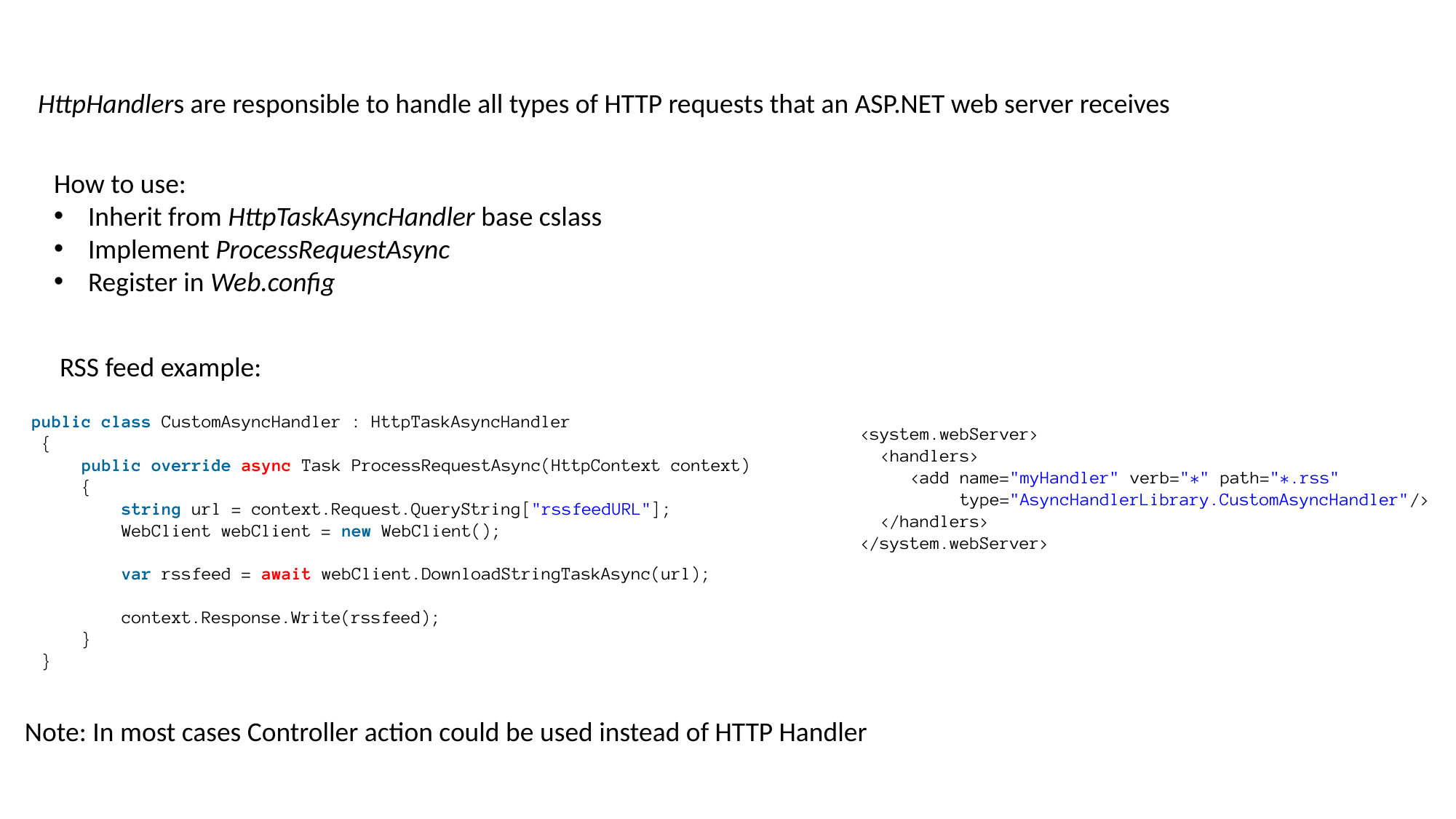

HttpHandlers are responsible to handle all types of HTTP requests that an ASP.NET web server receives
How to use:
Inherit from HttpTaskAsyncHandler base cslass
Implement ProcessRequestAsync
Register in Web.config
RSS feed example:
public class CustomAsyncHandler : HttpTaskAsyncHandler
 {
     public override async Task ProcessRequestAsync(HttpContext context)
     {
         string url = context.Request.QueryString["rssfeedURL"];
         WebClient webClient = new WebClient();

         var rssfeed = await webClient.DownloadStringTaskAsync(url);

         context.Response.Write(rssfeed);
     }
 }
<system.webServer>
  <handlers>
     <add name="myHandler" verb="*" path="*.rss"
          type="AsyncHandlerLibrary.CustomAsyncHandler"/>
  </handlers>
</system.webServer>
Note: In most cases Controller action could be used instead of HTTP Handler